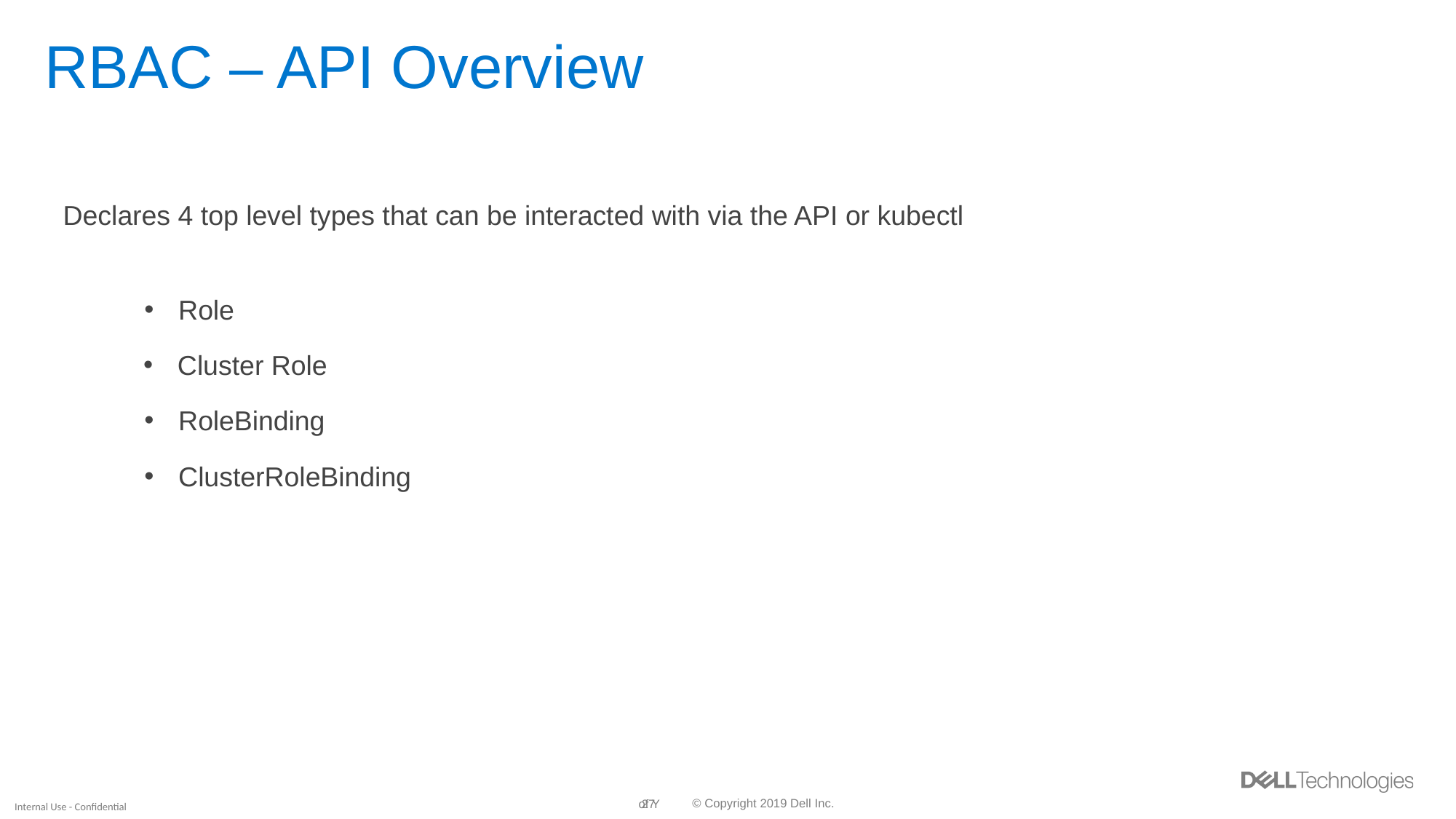

# RBAC – API Overview
 Declares 4 top level types that can be interacted with via the API or kubectl
Role
Cluster Role
RoleBinding
ClusterRoleBinding